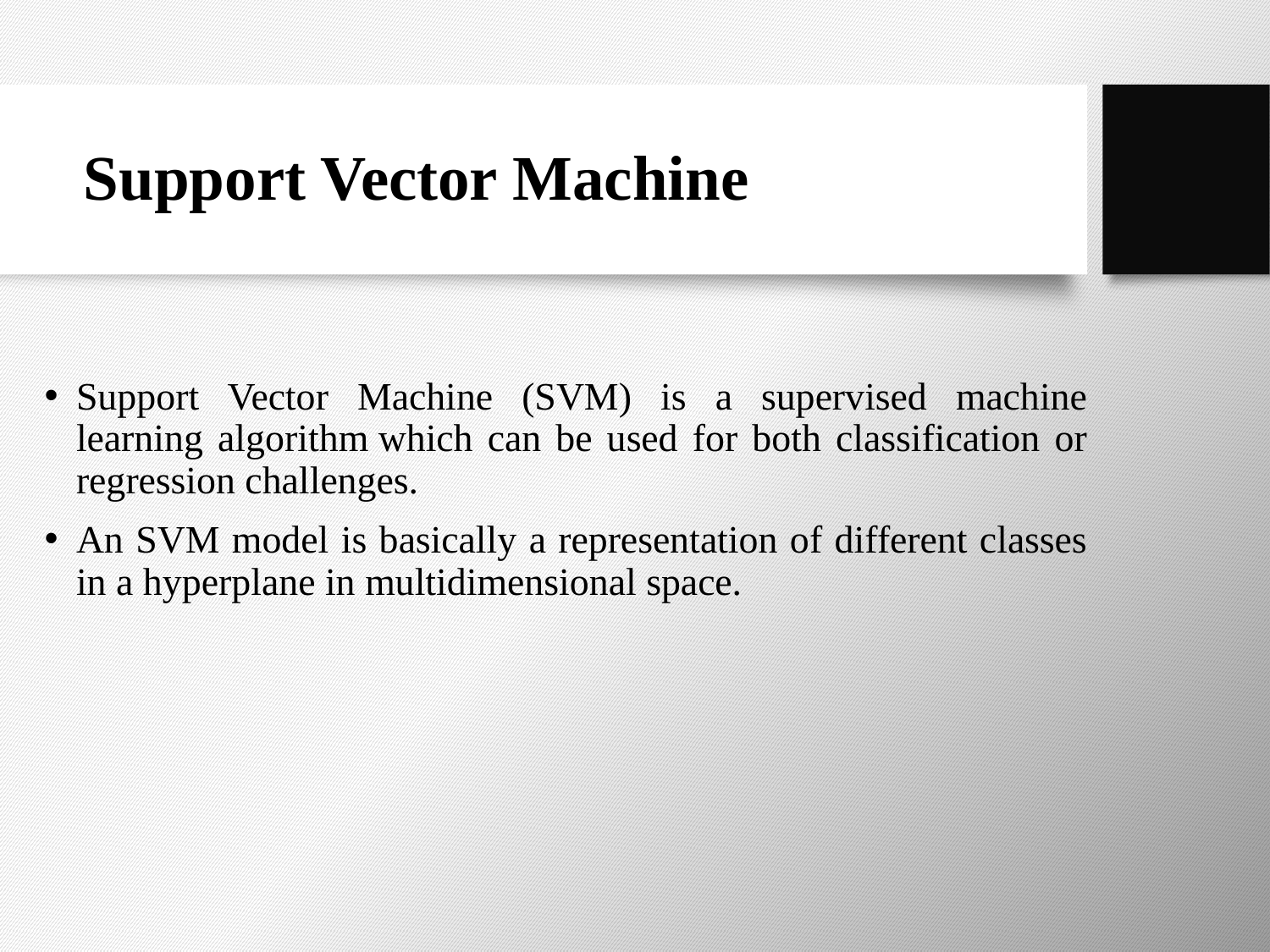

# Support Vector Machine
Support Vector Machine (SVM) is a supervised machine learning algorithm which can be used for both classification or regression challenges.
An SVM model is basically a representation of different classes in a hyperplane in multidimensional space.